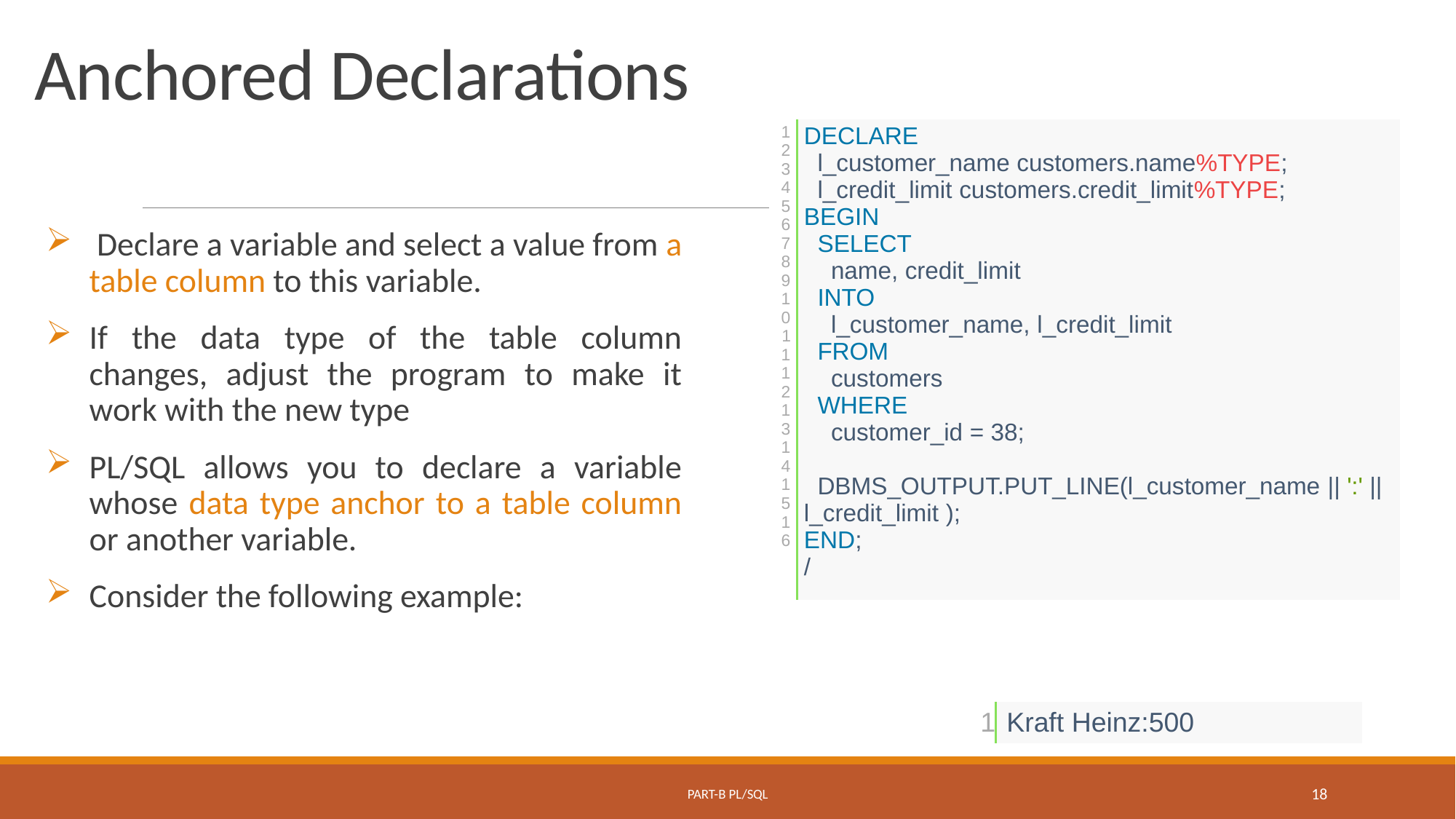

# Anchored Declarations
| 1 2 3 4 5 6 7 8 9 10 11 12 13 14 15 16 | DECLARE   l\_customer\_name customers.name%TYPE;   l\_credit\_limit customers.credit\_limit%TYPE; BEGIN   SELECT     name, credit\_limit   INTO     l\_customer\_name, l\_credit\_limit   FROM     customers   WHERE     customer\_id = 38;     DBMS\_OUTPUT.PUT\_LINE(l\_customer\_name || ':' || l\_credit\_limit ); END; / |
| --- | --- |
 Declare a variable and select a value from a table column to this variable.
If the data type of the table column changes, adjust the program to make it work with the new type
PL/SQL allows you to declare a variable whose data type anchor to a table column or another variable.
Consider the following example:

| 1 | Kraft Heinz:500 |
| --- | --- |
Part-B PL/SQL
18